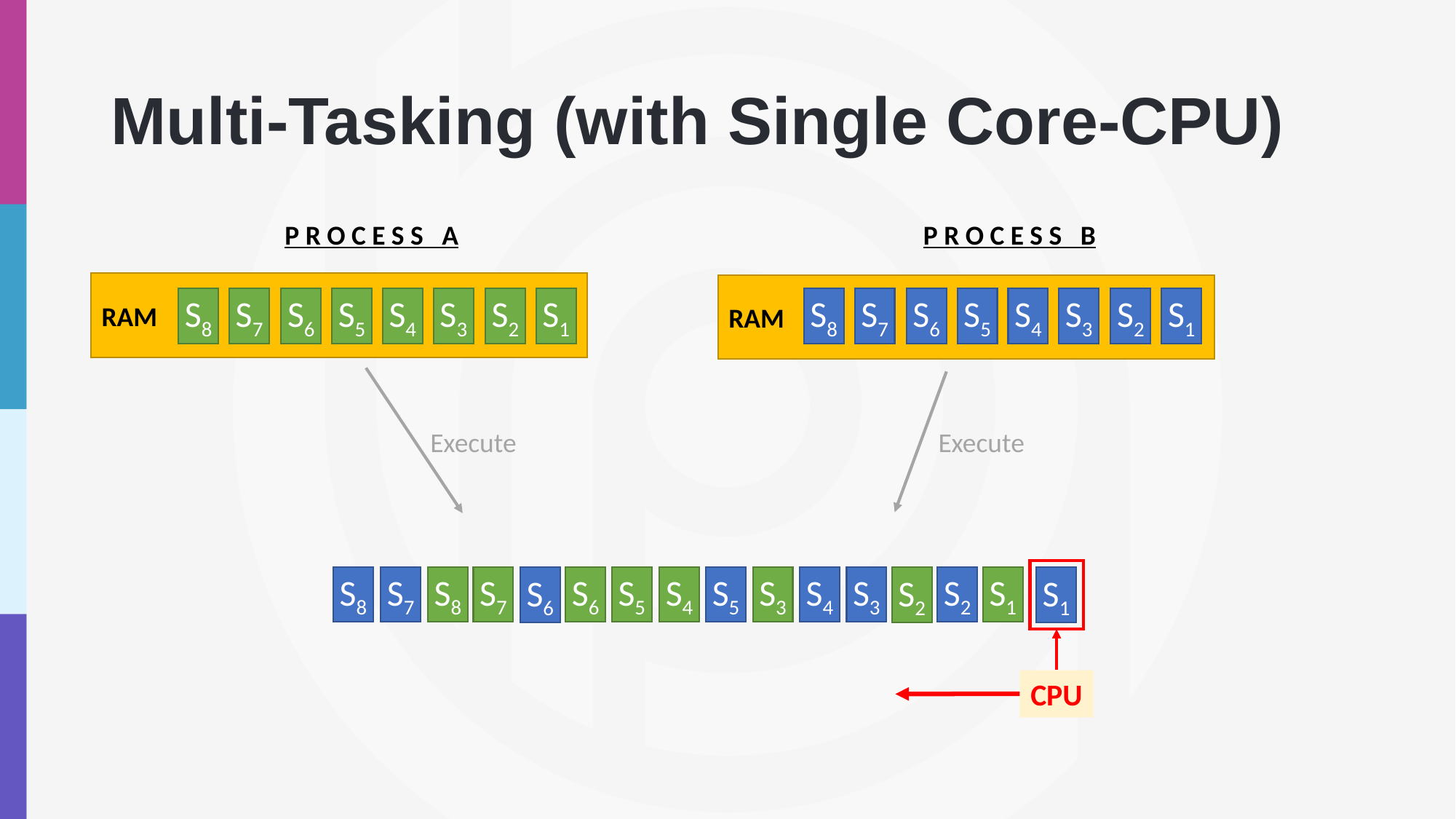

# Multi-Tasking (with Single Core-CPU)
P R O C E S S   A
P R O C E S S   B
RAM
RAM
S8
S7
S6
S5
S4
S3
S2
S1
S8
S7
S6
S5
S4
S3
S2
S1
Execute
Execute

S8
S7
S8
S7
S6
S5
S4
S5
S3
S4
S3
S2
S1
S1
S6
S2
CPU